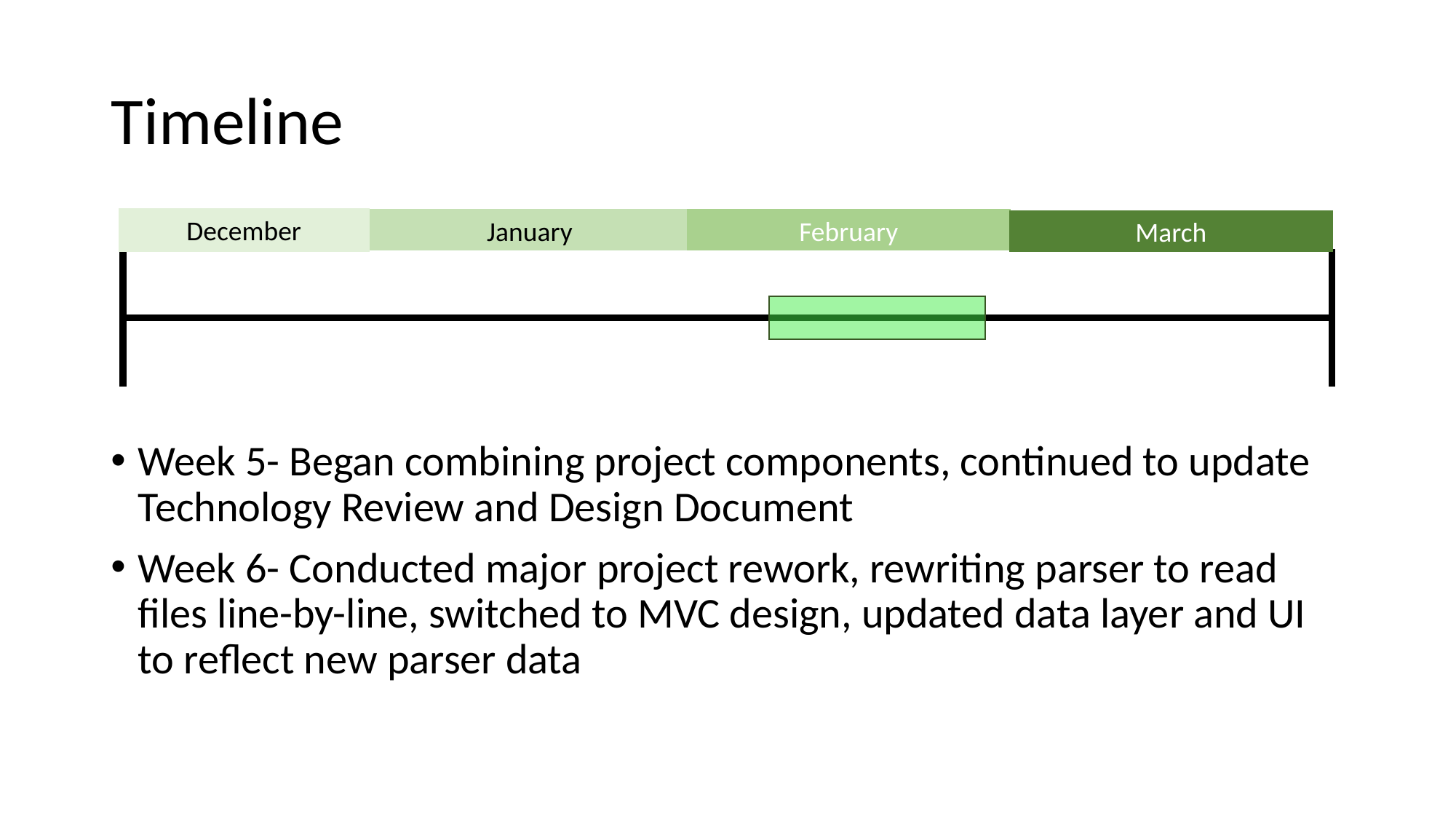

# Timeline
December
January
February
March

Week 5- Began combining project components, continued to update Technology Review and Design Document
Week 6- Conducted major project rework, rewriting parser to read files line-by-line, switched to MVC design, updated data layer and UI to reflect new parser data